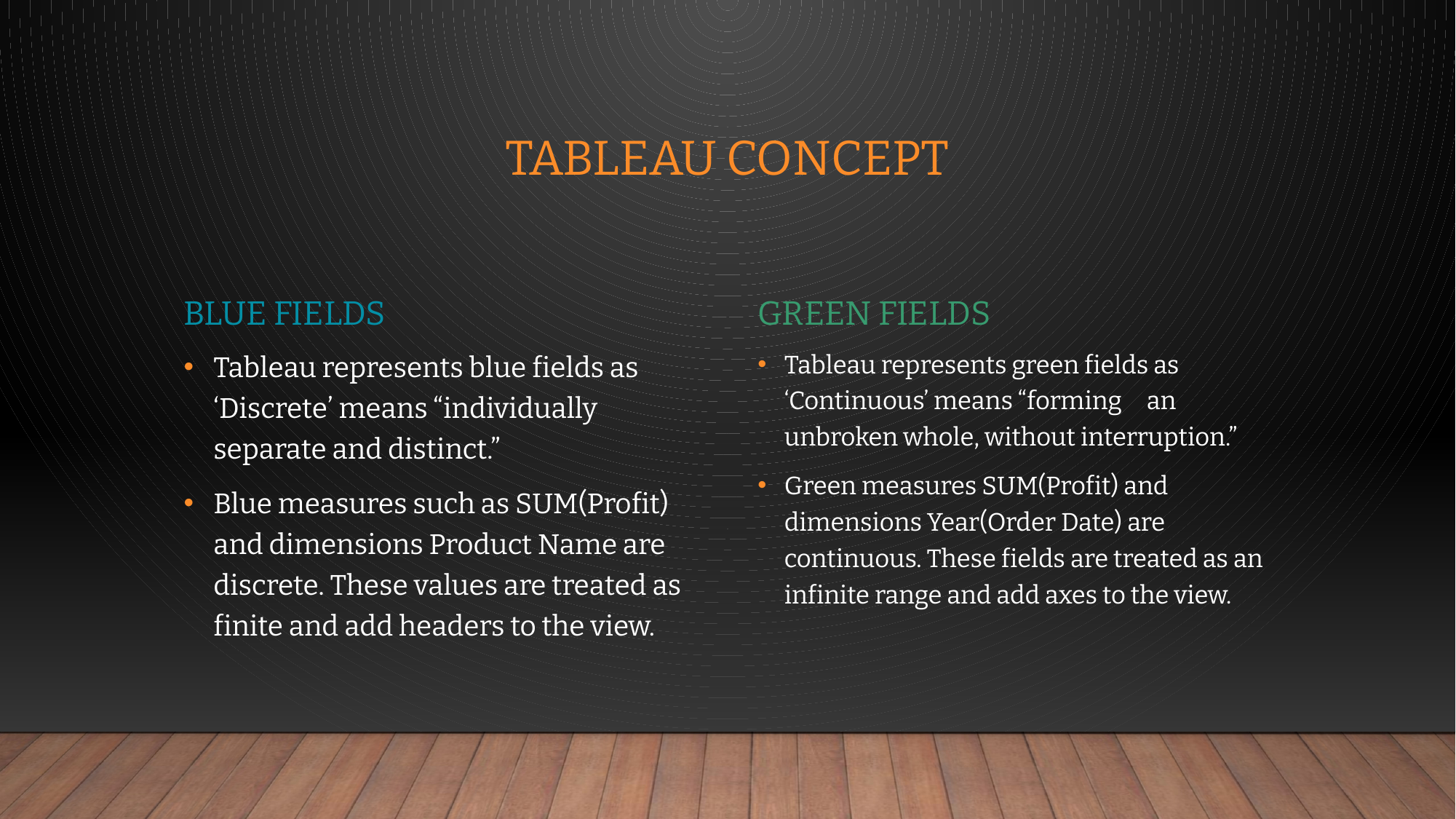

# TABLEAU CONCEPT
BLUE FIELDS
GREEN FIELDS
Tableau represents green fields as ‘Continuous’ means “forming	an unbroken whole, without interruption.”
Green measures SUM(Profit) and dimensions Year(Order Date) are continuous. These fields are treated as an infinite range and add axes to the view.
Tableau represents blue fields as ‘Discrete’ means “individually separate and distinct.”
Blue measures such as SUM(Profit) and dimensions Product Name are discrete. These values are treated as finite and add headers to the view.